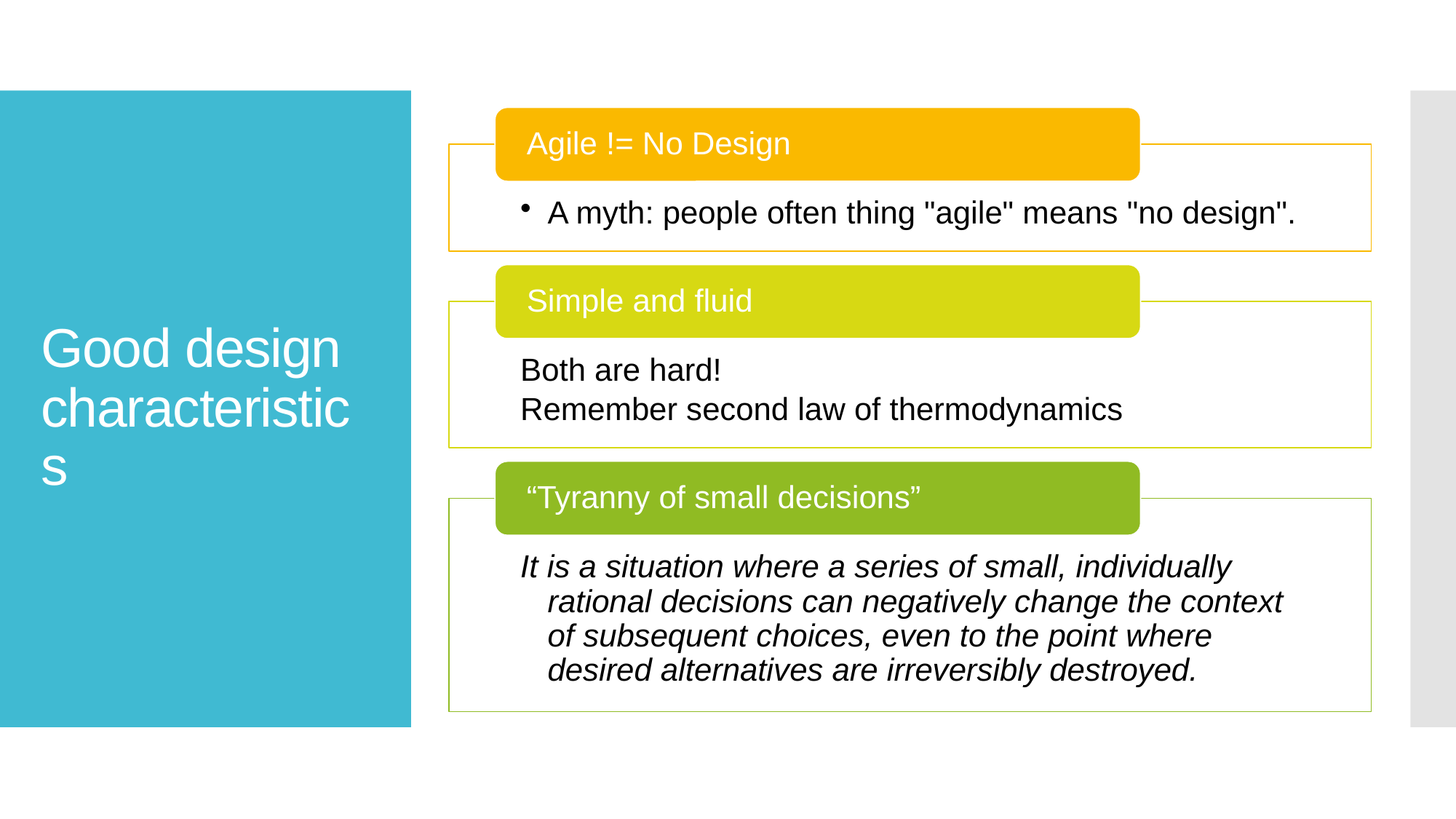

A myth: people often thing "agile" means "no design".
Agile != No Design
Both are hard!
Remember second law of thermodynamics
Simple and fluid
It is a situation where a series of small, individually rational decisions can negatively change the context of subsequent choices, even to the point where desired alternatives are irreversibly destroyed.
“Tyranny of small decisions”
# Good design characteristics